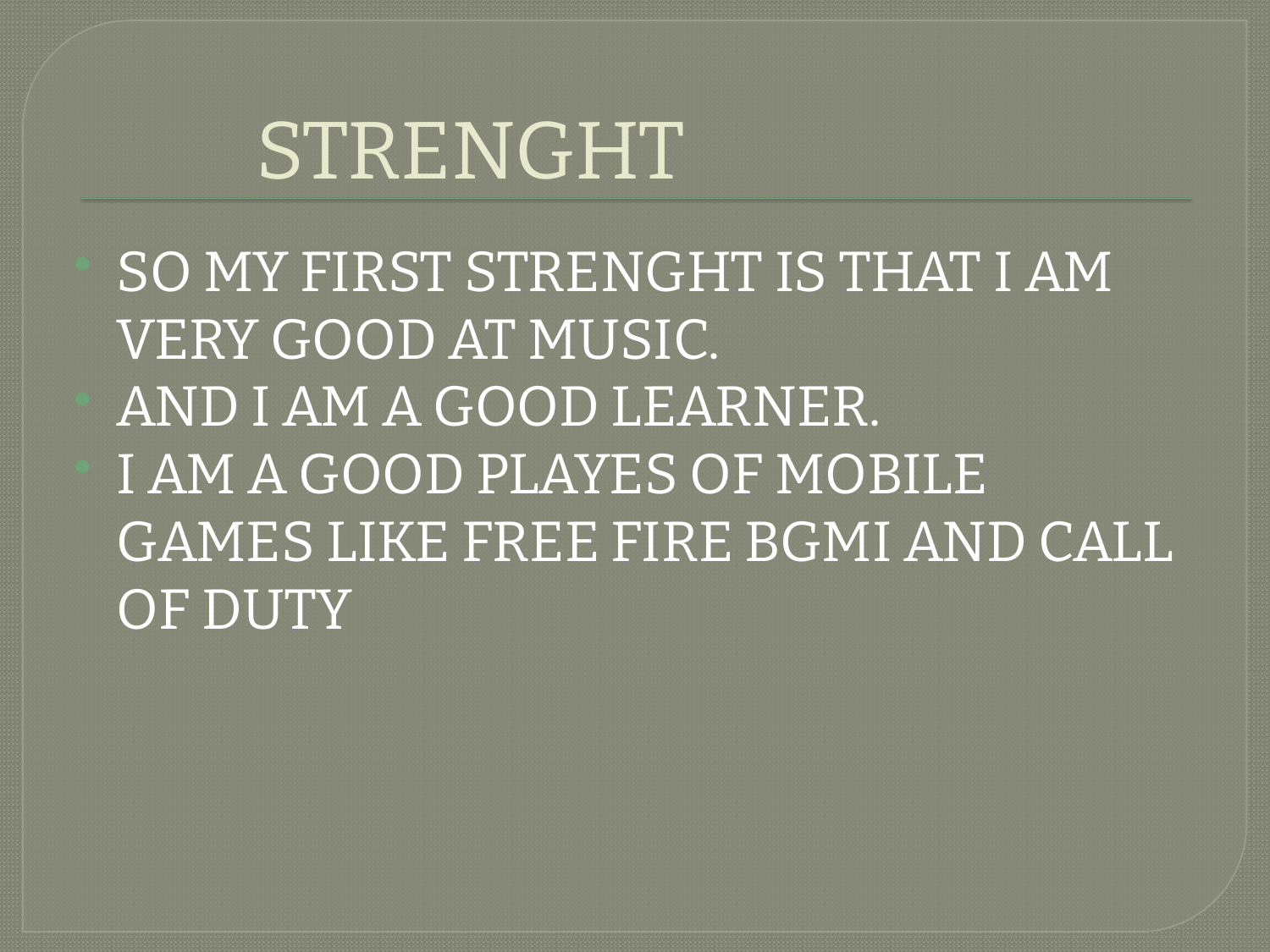

# STRENGHT
SO MY FIRST STRENGHT IS THAT I AM VERY GOOD AT MUSIC.
AND I AM A GOOD LEARNER.
I AM A GOOD PLAYES OF MOBILE GAMES LIKE FREE FIRE BGMI AND CALL OF DUTY